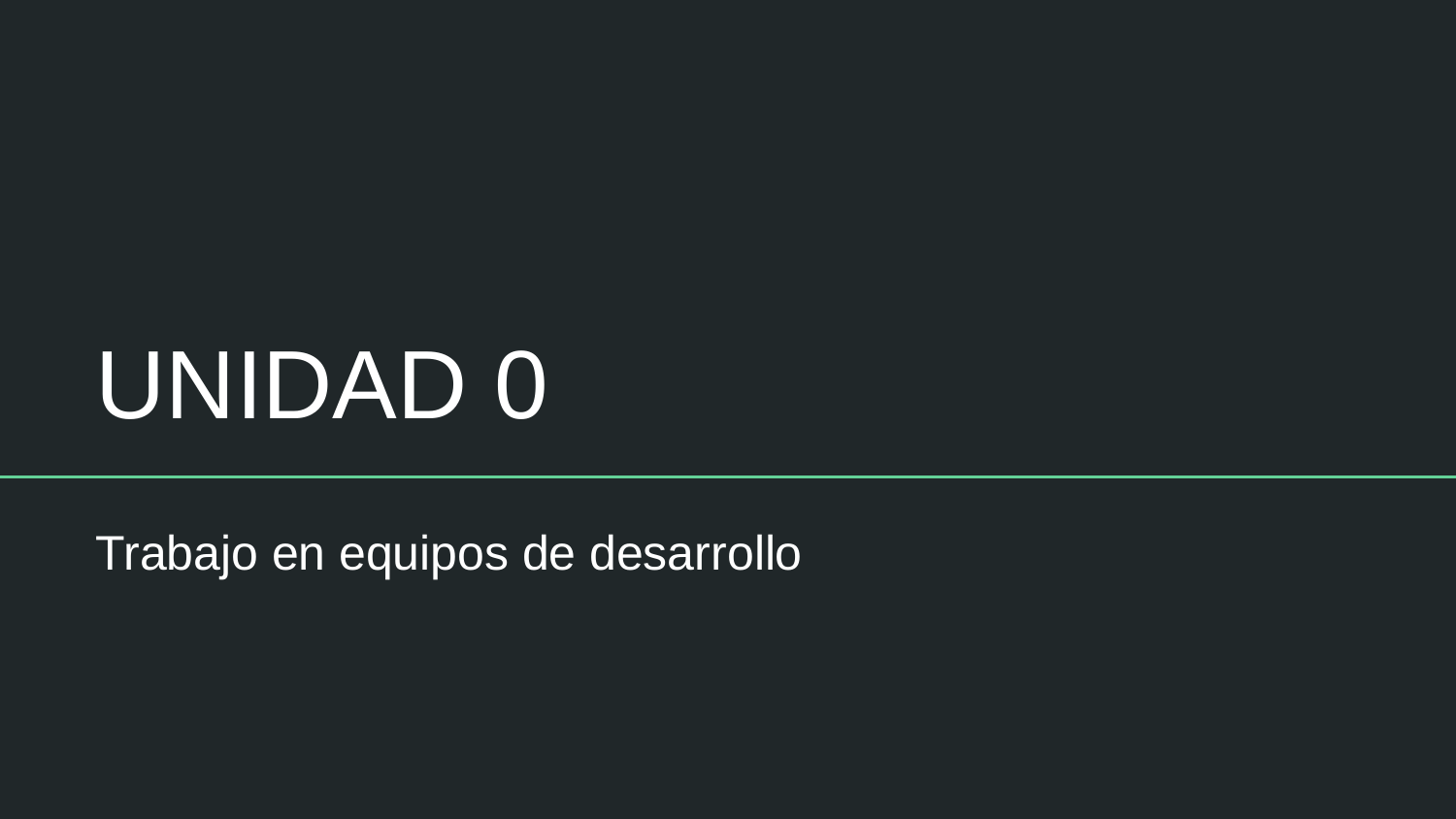

# UNIDAD 0
Trabajo en equipos de desarrollo